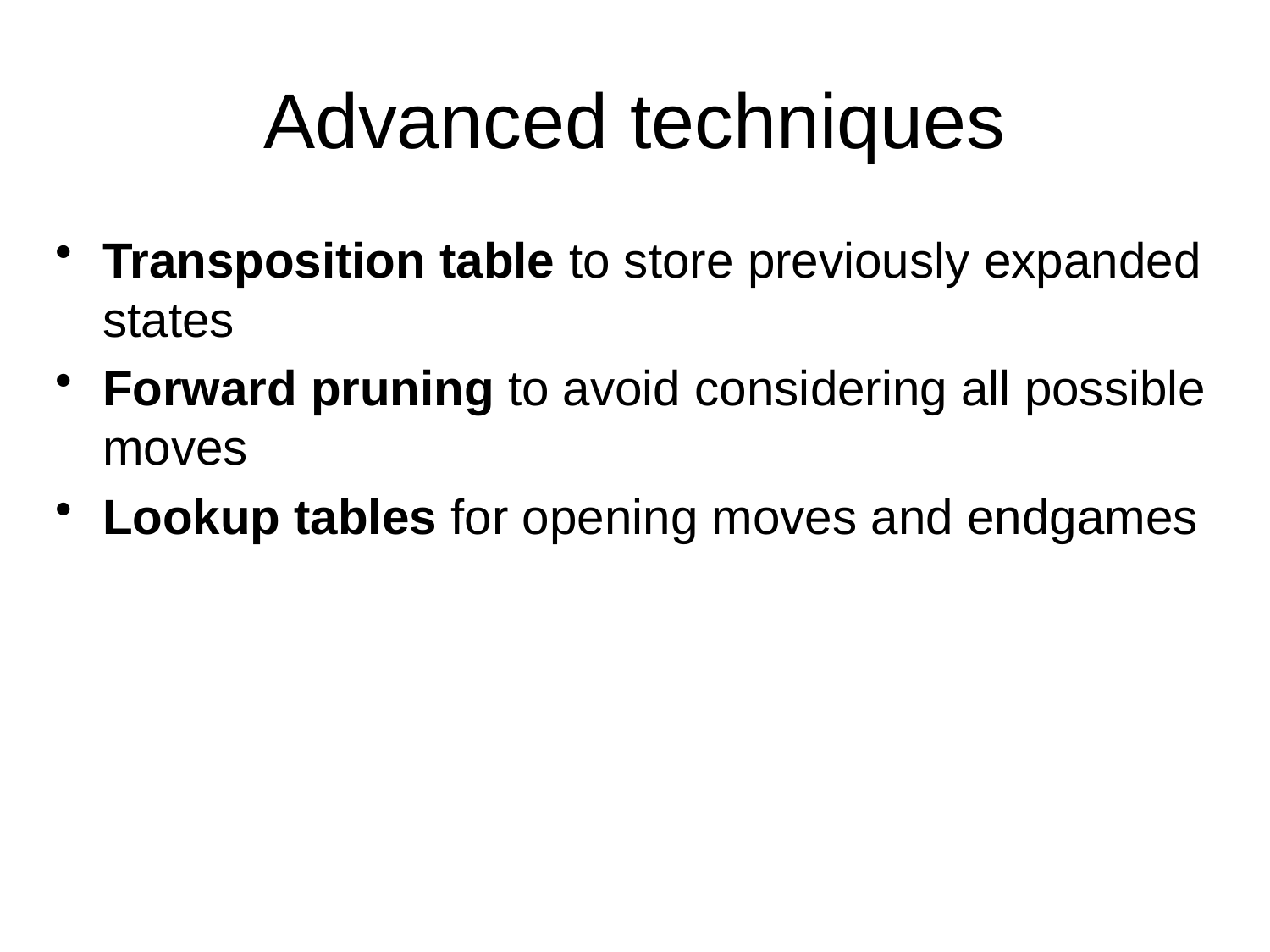

# Advanced techniques
Transposition table to store previously expanded states
Forward pruning to avoid considering all possible moves
Lookup tables for opening moves and endgames